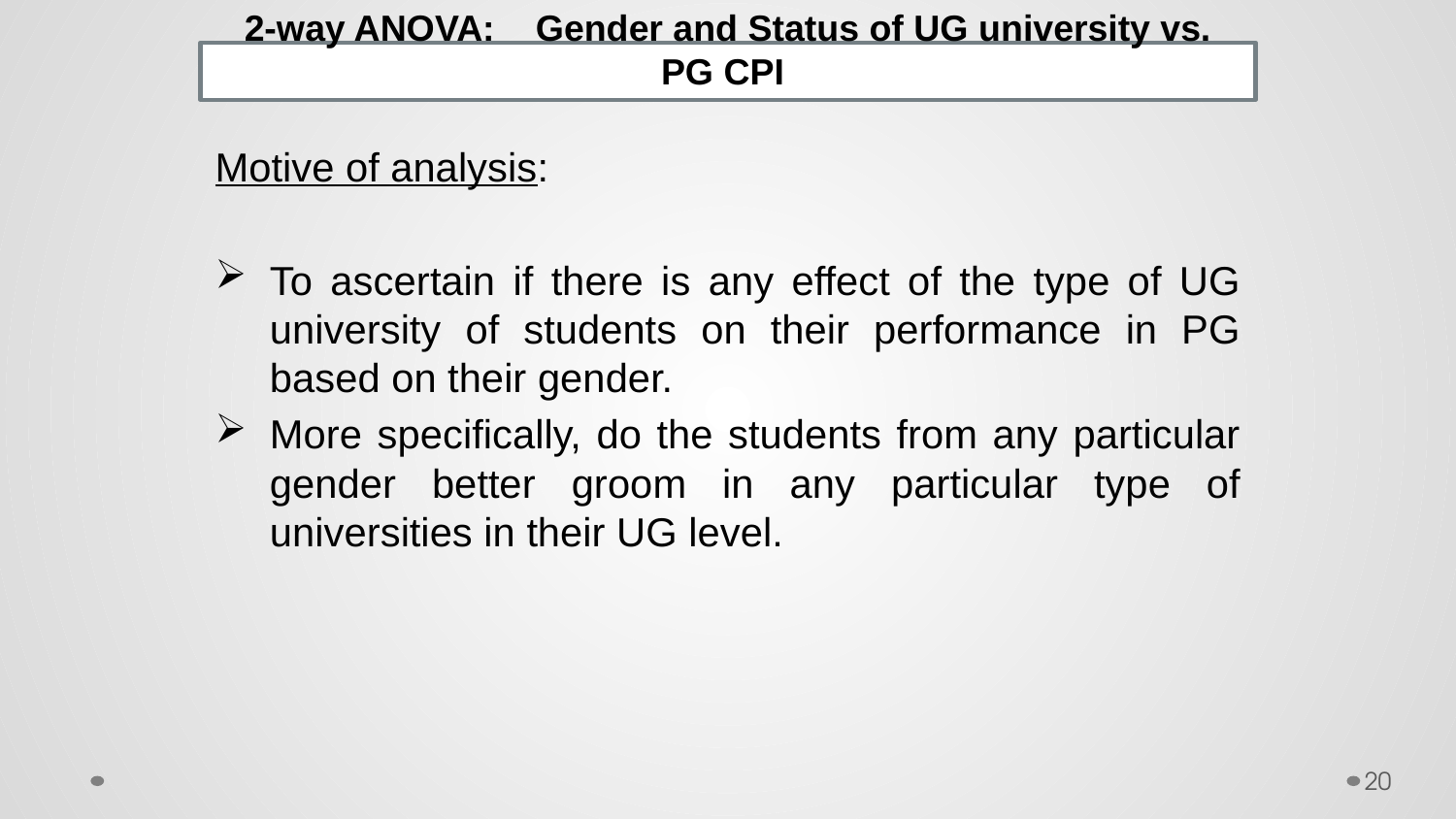

# 2-way ANOVA: 	Gender and Status of UG university vs. PG CPI
Motive of analysis:

To ascertain if there is any effect of the type of UG university of students on their performance in PG based on their gender.
More specifically, do the students from any particular gender better groom in any particular type of universities in their UG level.
20